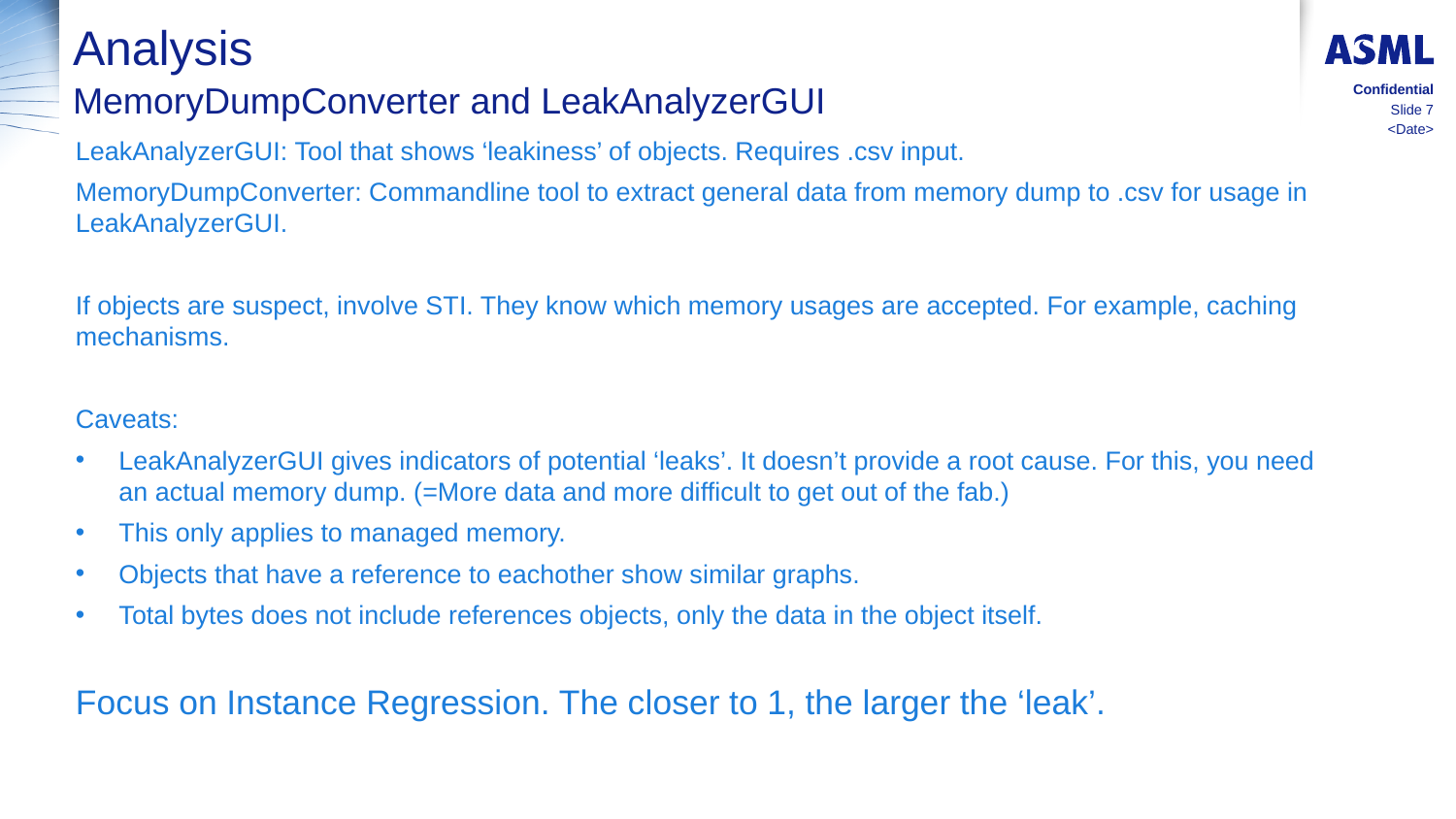

# Analysis
MemoryDumpConverter and LeakAnalyzerGUI
Confidential
Slide 7
<Date>
LeakAnalyzerGUI: Tool that shows ‘leakiness’ of objects. Requires .csv input.
MemoryDumpConverter: Commandline tool to extract general data from memory dump to .csv for usage in LeakAnalyzerGUI.

If objects are suspect, involve STI. They know which memory usages are accepted. For example, caching mechanisms.

Caveats:
LeakAnalyzerGUI gives indicators of potential ‘leaks’. It doesn’t provide a root cause. For this, you need an actual memory dump. (=More data and more difficult to get out of the fab.)
This only applies to managed memory.
Objects that have a reference to eachother show similar graphs.
Total bytes does not include references objects, only the data in the object itself.

Focus on Instance Regression. The closer to 1, the larger the ‘leak’.